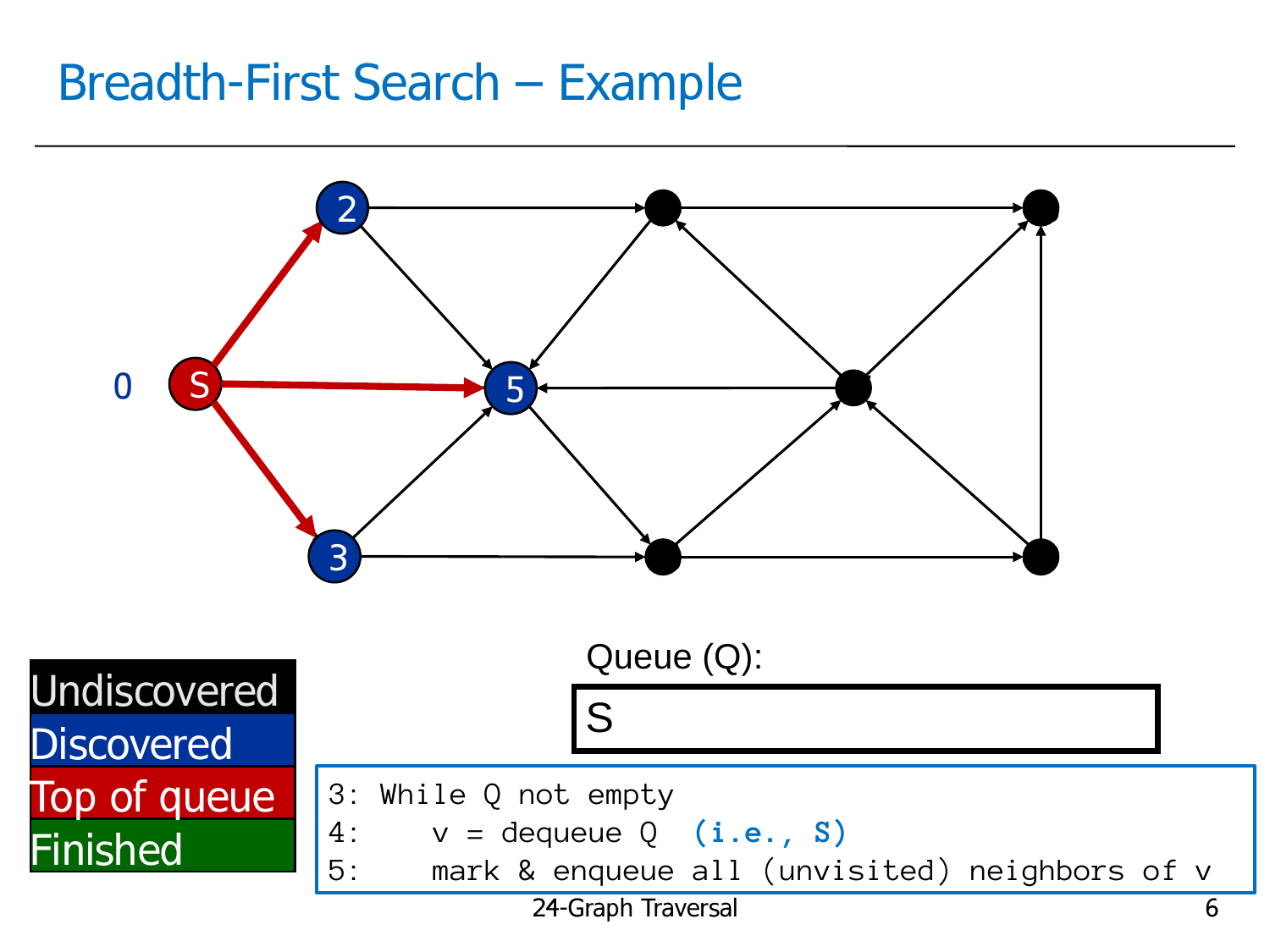

# Breadth-First Search – Example
2
2
4
8
S
5
0
5
7
3
3
6
9
Queue (Q):
Undiscovered
Discovered
Top of queue
Finished
 S
3: While Q not empty
4:    v = dequeue Q  (i.e., S)
5:    mark & enqueue all (unvisited) neighbors of v
24-Graph Traversal
6